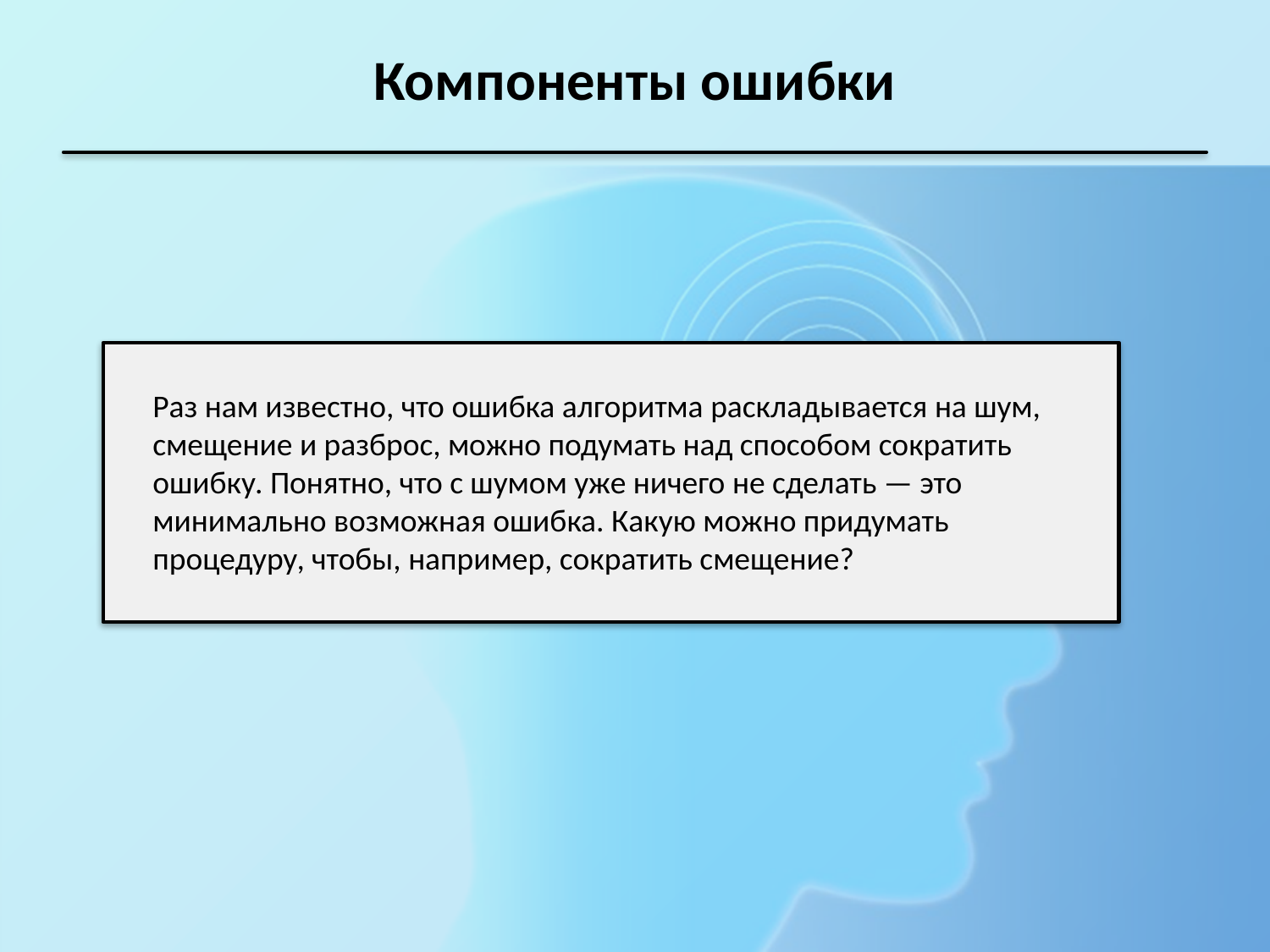

Компоненты ошибки

Раз нам известно, что ошибка алгоритма раскладывается на шум, смещение и разброс, можно подумать над способом сократить ошибку. Понятно, что с шумом уже ничего не сделать — это минимально возможная ошибка. Какую можно придумать процедуру, чтобы, например, сократить смещение?